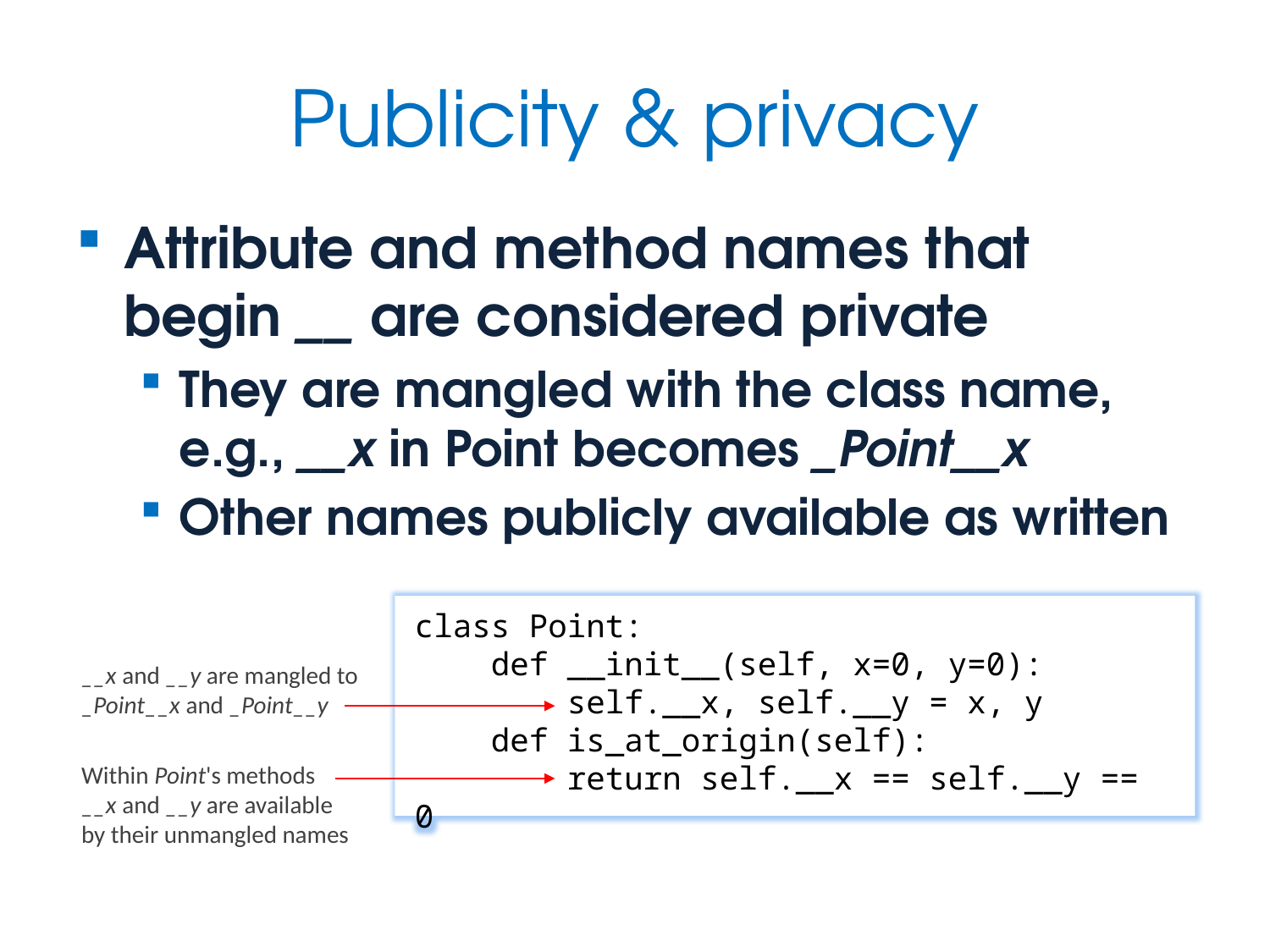

# Publicity & privacy
Attribute and method names that begin __ are considered private
They are mangled with the class name, e.g., __x in Point becomes _Point__x
Other names publicly available as written
class Point:
    def __init__(self, x=0, y=0):
        self.__x, self.__y = x, y
    def is_at_origin(self):
        return self.__x == self.__y == 0
__x and __y are mangled to _Point__x and _Point__y
Within Point's methods __x and __y are available by their unmangled names